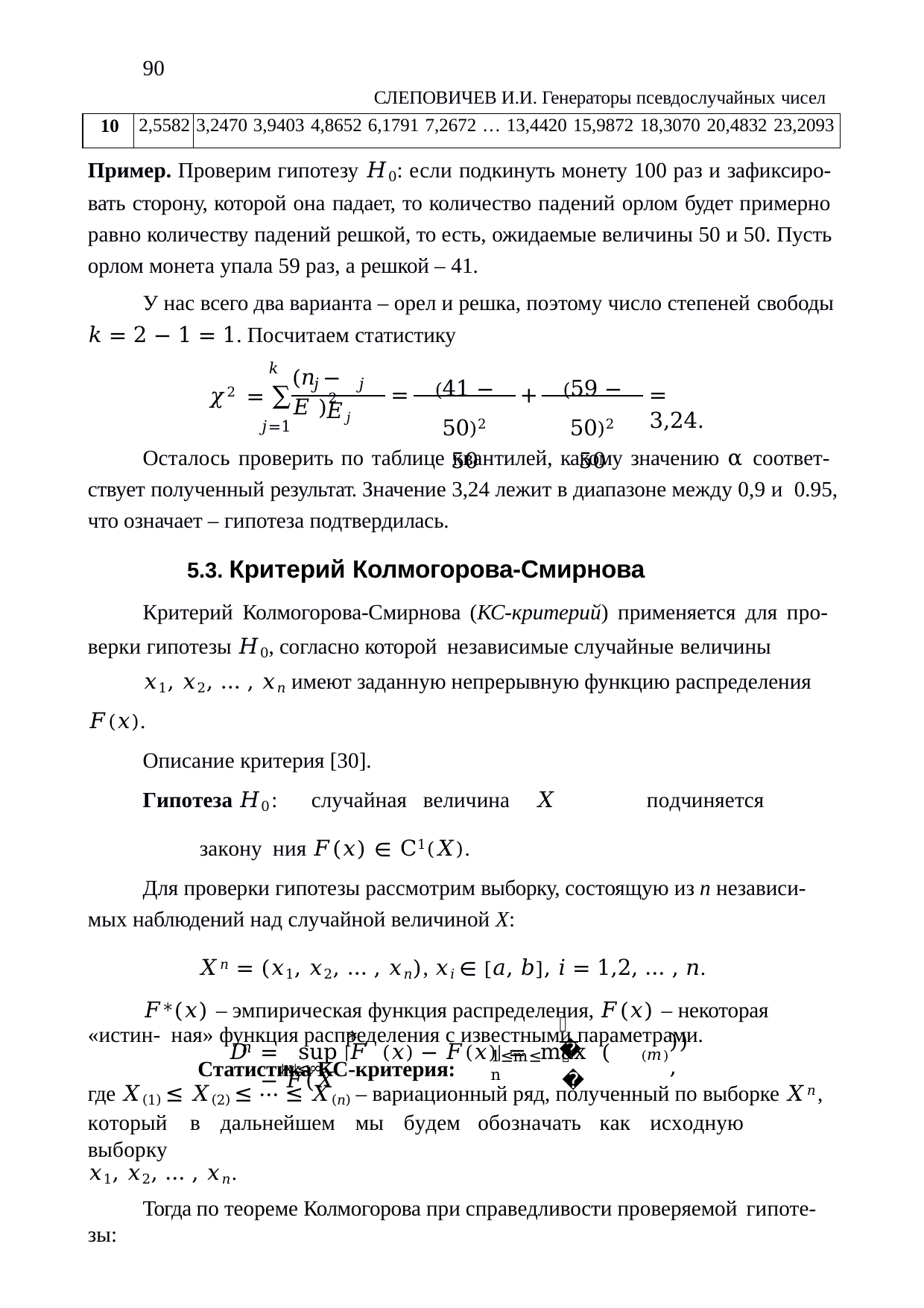

90
СЛЕПОВИЧЕВ И.И. Генераторы псевдослучайных чисел
| 10 | 2,5582 | 3,2470 | 3,9403 | 4,8652 | 6,1791 | 7,2672 | … | 13,4420 | 15,9872 | 18,3070 | 20,4832 | 23,2093 |
| --- | --- | --- | --- | --- | --- | --- | --- | --- | --- | --- | --- | --- |
Пример. Проверим гипотезу 𝐻0: если подкинуть монету 100 раз и зафиксиро-  вать сторону, которой она падает, то количество падений орлом будет примерно  равно количеству падений решкой, то есть, ожидаемые величины 50 и 50. Пусть  орлом монета упала 59 раз, а решкой – 41.
У нас всего два варианта – орел и решка, поэтому число степеней свободы
𝑘 = 2 − 1 = 1. Посчитаем статистику
𝑘
(41 − 50)2
50
(59 − 50)2
50
(𝑛 − 𝐸 )2
𝜒2  = ∑
𝑗=1
𝑗	𝑗
𝐸𝑗
=
+
= 3,24.

Осталось проверить по таблице квантилей, какому значению α соответ-  ствует полученный результат. Значение 3,24 лежит в диапазоне между 0,9 и  0.95, что означает – гипотеза подтвердилась.
5.3. Критерий Колмогорова-Смирнова
Критерий Колмогорова-Смирнова (КС-критерий) применяется для про-  верки гипотезы 𝐻0, согласно которой  независимые случайные величины
𝑥1, 𝑥2, … , 𝑥𝑛 имеют заданную непрерывную функцию распределения 𝐹(𝑥).
Описание критерия [30].
Гипотеза 𝐻0:	случайная	величина	𝑋	подчиняется	закону  ния 𝐹(𝑥) ∈ C1(𝑋).
Для проверки гипотезы рассмотрим выборку, состоящую из n независи-  мых наблюдений над случайной величиной X:
𝑋𝑛 = (𝑥1, 𝑥2, … , 𝑥𝑛), 𝑥𝑖 ∈ [𝑎, 𝑏], 𝑖 = 1,2, … , 𝑛.
𝐹∗(𝑥) – эмпирическая функция распределения, 𝐹(𝑥) – некоторая «истин-  ная» функция распределения с известными параметрами.
Статистика КС-критерия:
𝑚
∗
𝐷	=   sup |𝐹  (𝑥) − 𝐹(𝑥)| =  max  (	− 𝐹(𝑋
)),
𝑛
(𝑚)
𝑛

1≤m≤n
|x|<∞
где 𝑋(1) ≤ 𝑋(2) ≤ ⋯ ≤ 𝑋(𝑛) – вариационный ряд, полученный по выборке 𝑋𝑛,  который	в	дальнейшем	мы	будем	обозначать	как	исходную	выборку
𝑥1, 𝑥2, … , 𝑥𝑛.
Тогда по теореме Колмогорова при справедливости проверяемой гипоте-
зы: